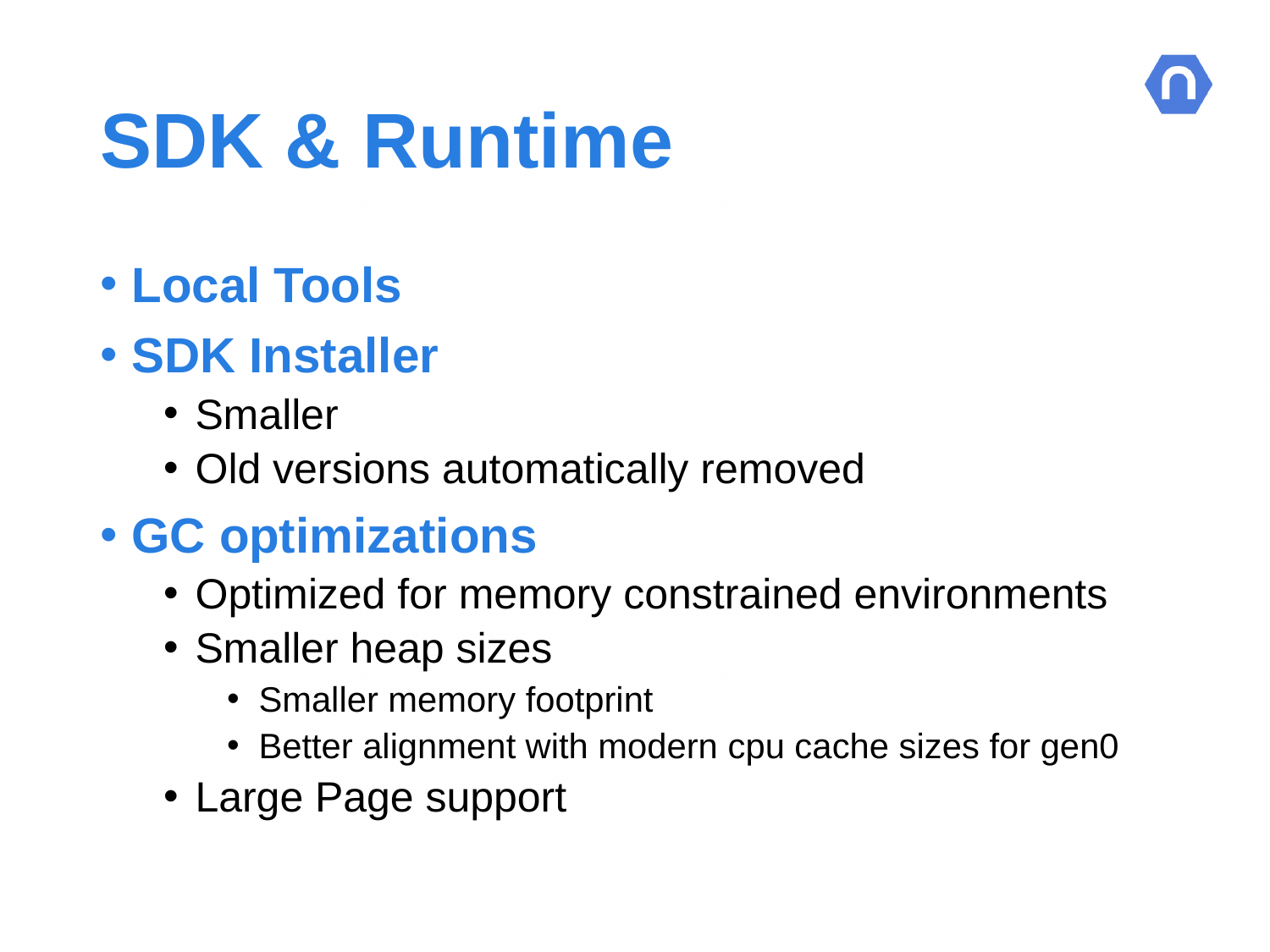

# SDK & Runtime
Local Tools
SDK Installer
Smaller
Old versions automatically removed
GC optimizations
Optimized for memory constrained environments
Smaller heap sizes
Smaller memory footprint
Better alignment with modern cpu cache sizes for gen0
Large Page support